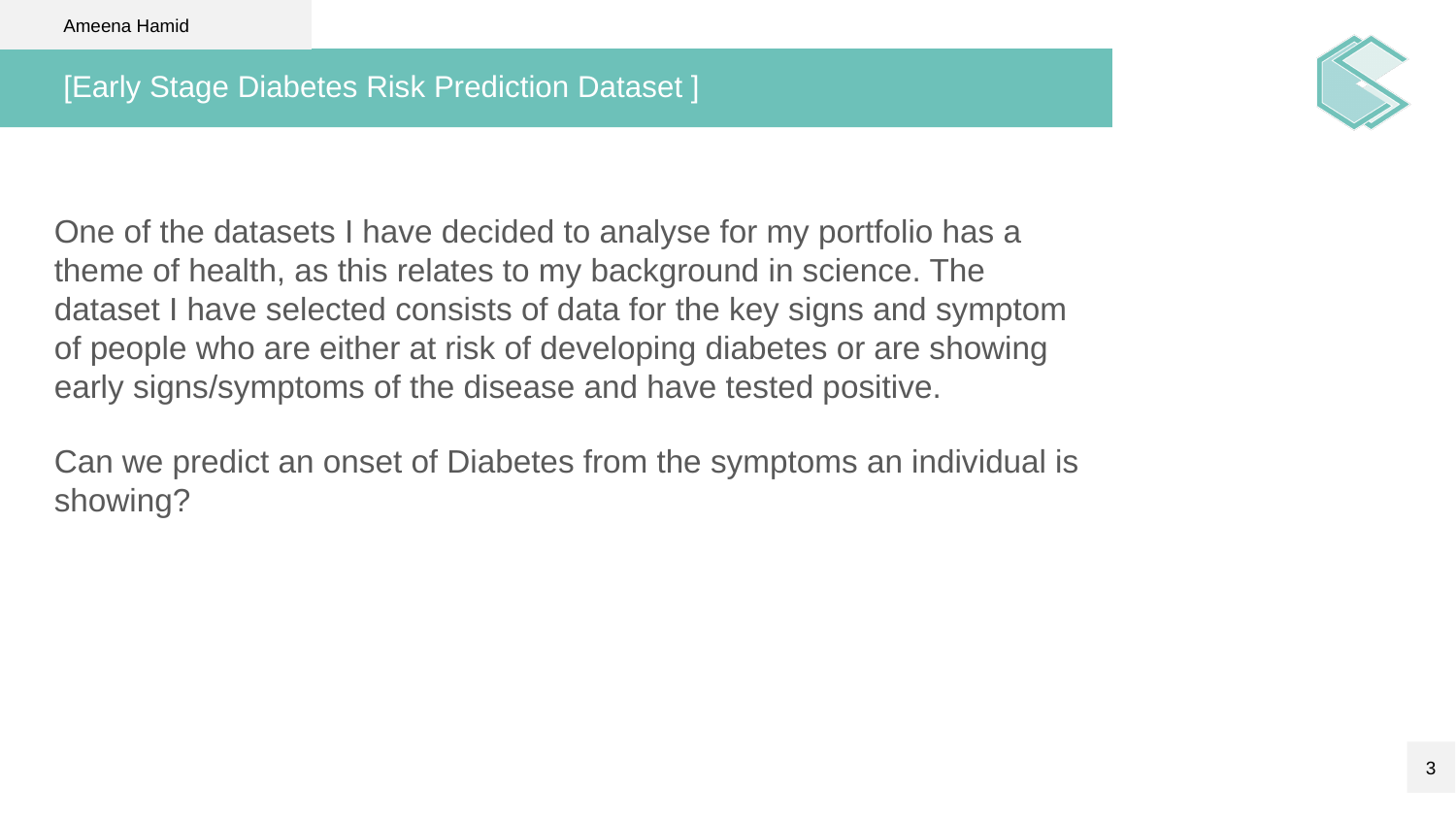

Ameena Hamid

# [Early Stage Diabetes Risk Prediction Dataset ]

One of the datasets I have decided to analyse for my portfolio has a theme of health, as this relates to my background in science. The dataset I have selected consists of data for the key signs and symptom of people who are either at risk of developing diabetes or are showing early signs/symptoms of the disease and have tested positive.

Can we predict an onset of Diabetes from the symptoms an individual is showing?